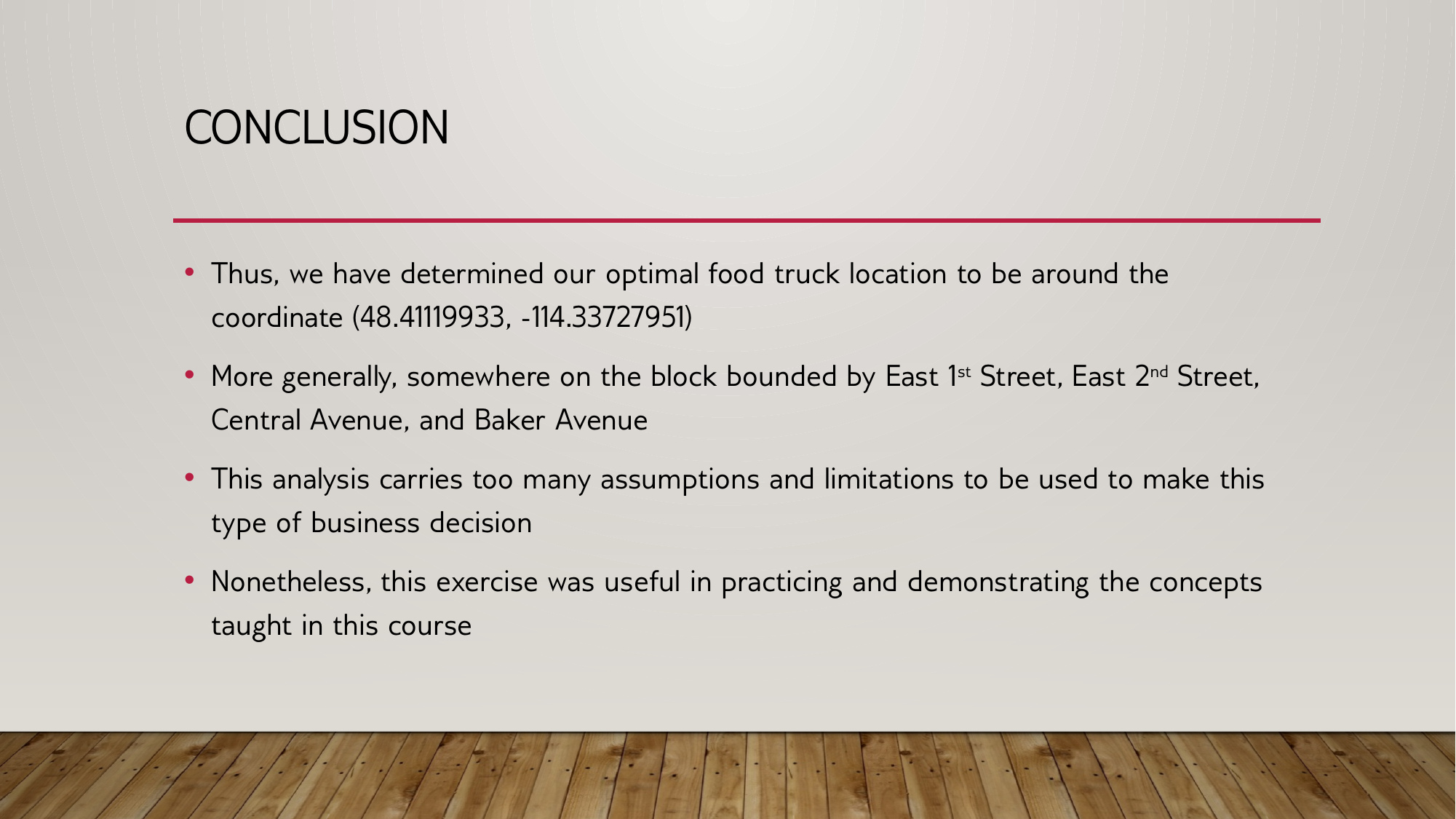

# Conclusion
Thus, we have determined our optimal food truck location to be around the coordinate (48.41119933, -114.33727951)
More generally, somewhere on the block bounded by East 1st Street, East 2nd Street, Central Avenue, and Baker Avenue
This analysis carries too many assumptions and limitations to be used to make this type of business decision
Nonetheless, this exercise was useful in practicing and demonstrating the concepts taught in this course